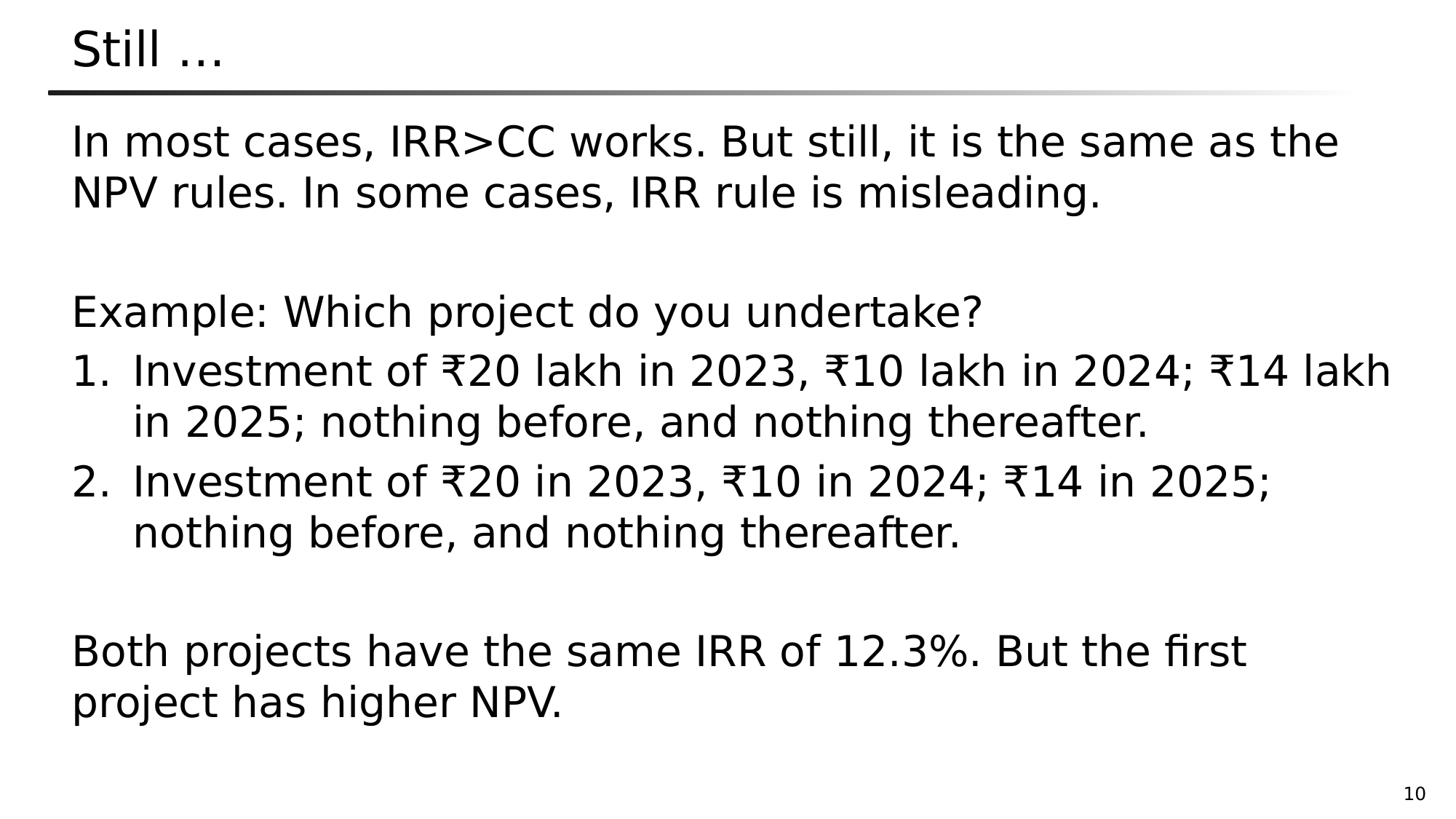

# Still …
In most cases, IRR>CC works. But still, it is the same as the NPV rules. In some cases, IRR rule is misleading.

Example: Which project do you undertake?
Investment of ₹20 lakh in 2023, ₹10 lakh in 2024; ₹14 lakh in 2025; nothing before, and nothing thereafter.
Investment of ₹20 in 2023, ₹10 in 2024; ₹14 in 2025; nothing before, and nothing thereafter.

Both projects have the same IRR of 12.3%. But the first project has higher NPV.